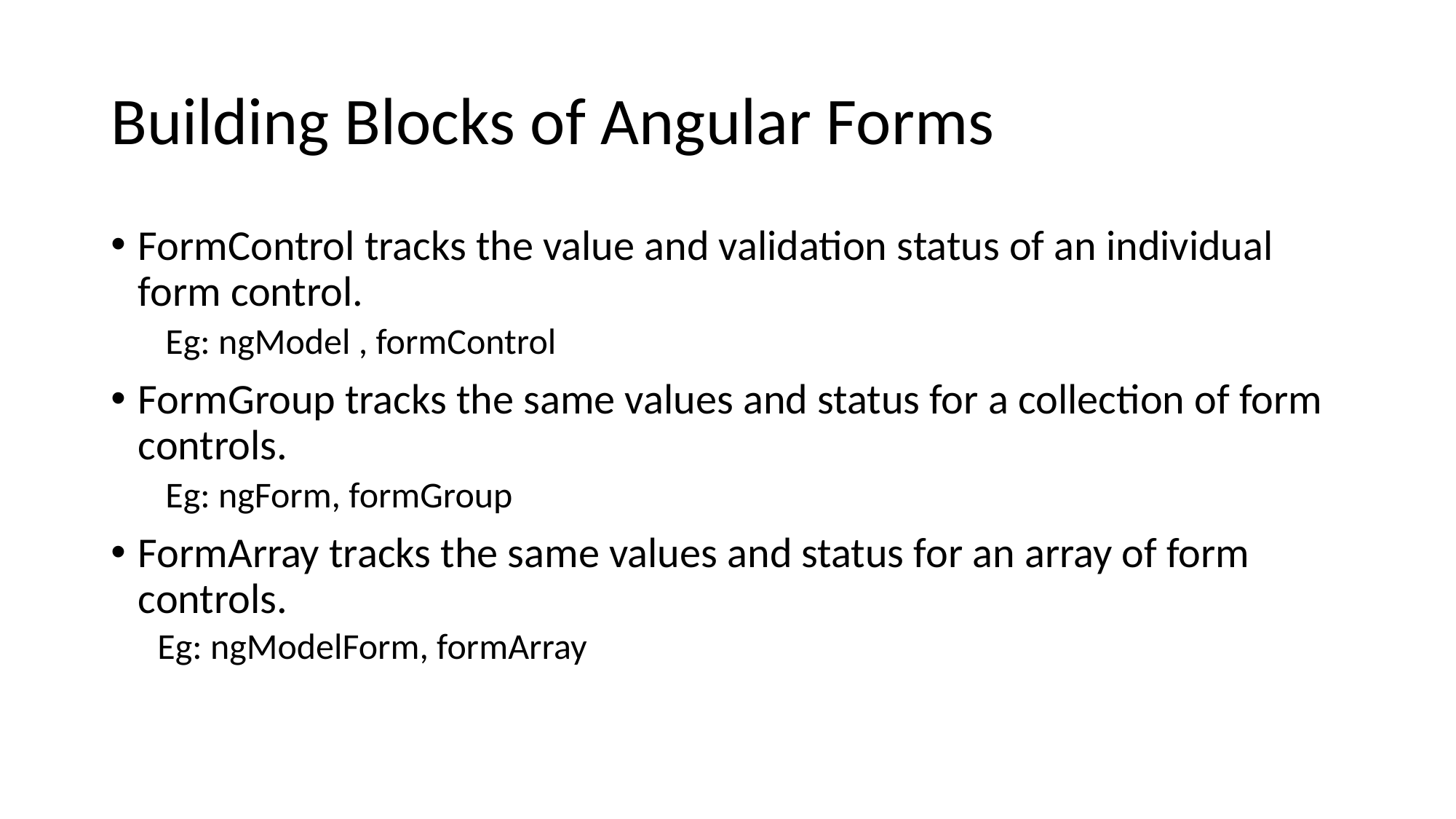

# Building Blocks of Angular Forms
FormControl tracks the value and validation status of an individual form control.
Eg: ngModel , formControl
FormGroup tracks the same values and status for a collection of form controls.
Eg: ngForm, formGroup
FormArray tracks the same values and status for an array of form controls.
  Eg: ngModelForm, formArray